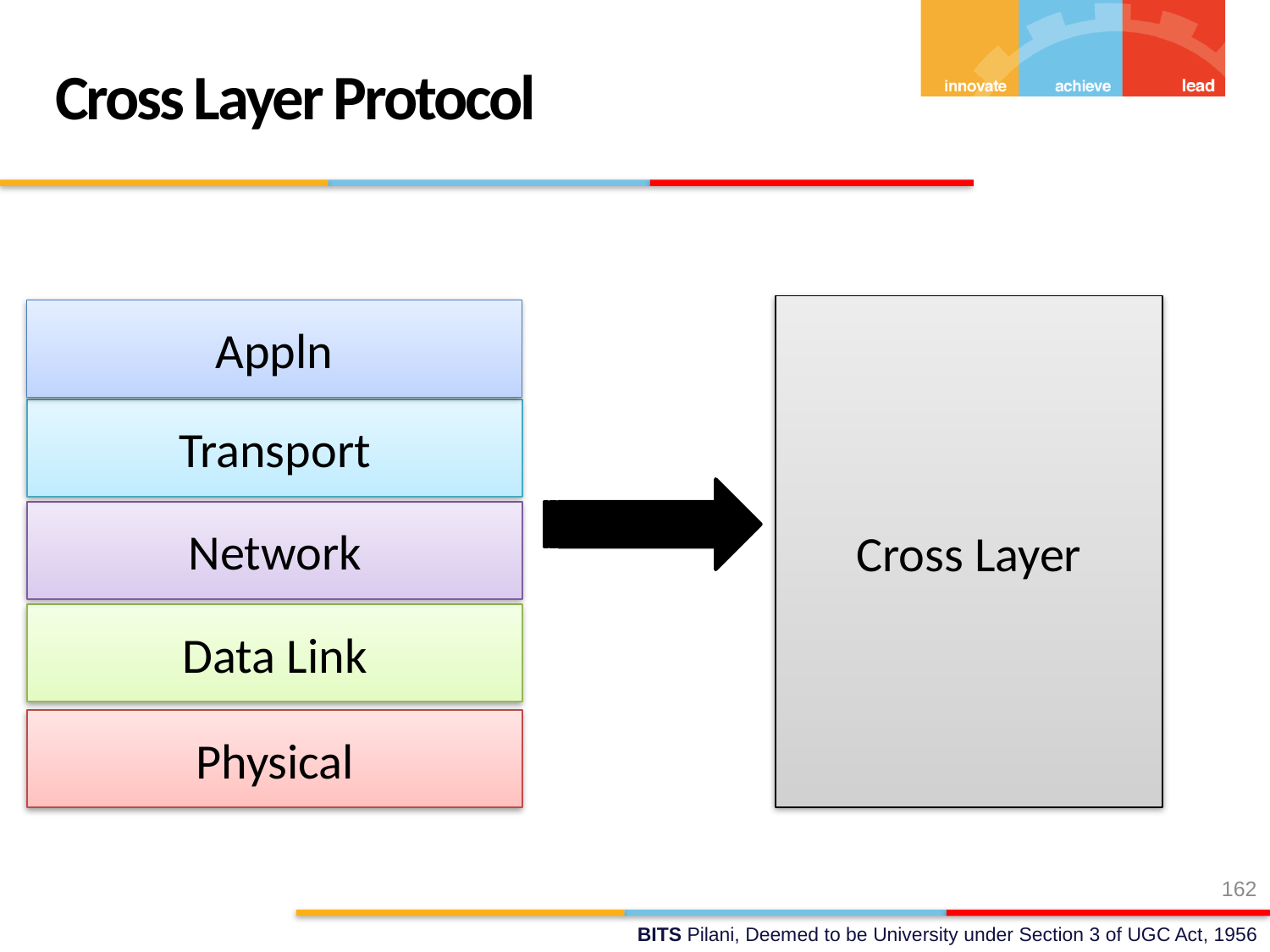

Cross Layer Protocol
Cross Layer
Appln
Transport

Network
Data Link
Physical
162